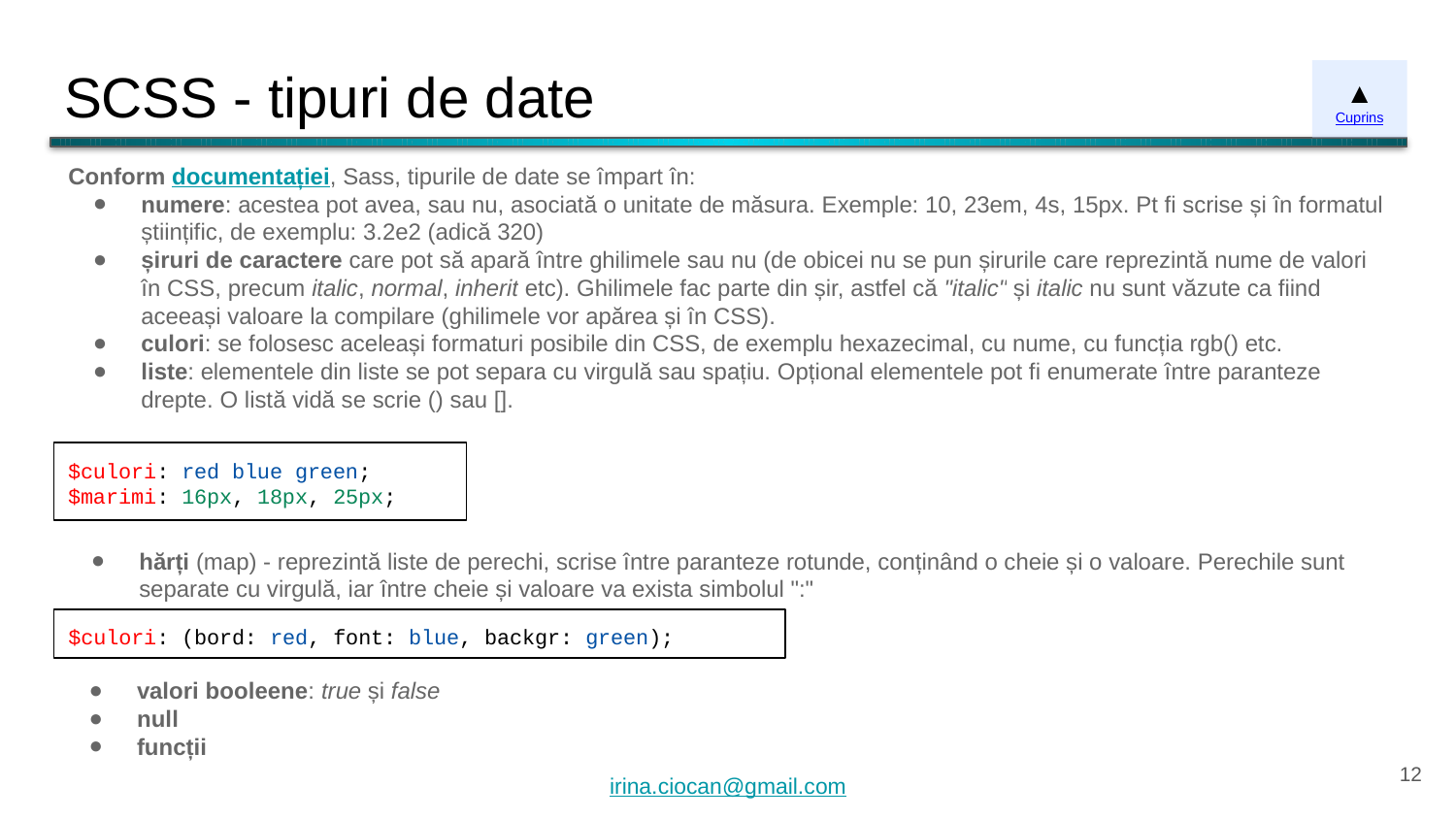

# SCSS - tipuri de date
▲
Cuprins

Conform documentației, Sass, tipurile de date se împart în:
numere: acestea pot avea, sau nu, asociată o unitate de măsura. Exemple: 10, 23em, 4s, 15px. Pt fi scrise și în formatul științific, de exemplu: 3.2e2 (adică 320)
șiruri de caractere care pot să apară între ghilimele sau nu (de obicei nu se pun șirurile care reprezintă nume de valori în CSS, precum italic, normal, inherit etc). Ghilimele fac parte din șir, astfel că "italic" și italic nu sunt văzute ca fiind aceeași valoare la compilare (ghilimele vor apărea și în CSS).
culori: se folosesc aceleași formaturi posibile din CSS, de exemplu hexazecimal, cu nume, cu funcția rgb() etc.
liste: elementele din liste se pot separa cu virgulă sau spațiu. Opțional elementele pot fi enumerate între paranteze drepte. O listă vidă se scrie () sau [].
$culori: red blue green;
$marimi: 16px, 18px, 25px;
hărți (map) - reprezintă liste de perechi, scrise între paranteze rotunde, conținând o cheie și o valoare. Perechile sunt separate cu virgulă, iar între cheie și valoare va exista simbolul ":"
$culori: (bord: red, font: blue, backgr: green);
valori booleene: true și false
null
funcții
12
irina.ciocan@gmail.com